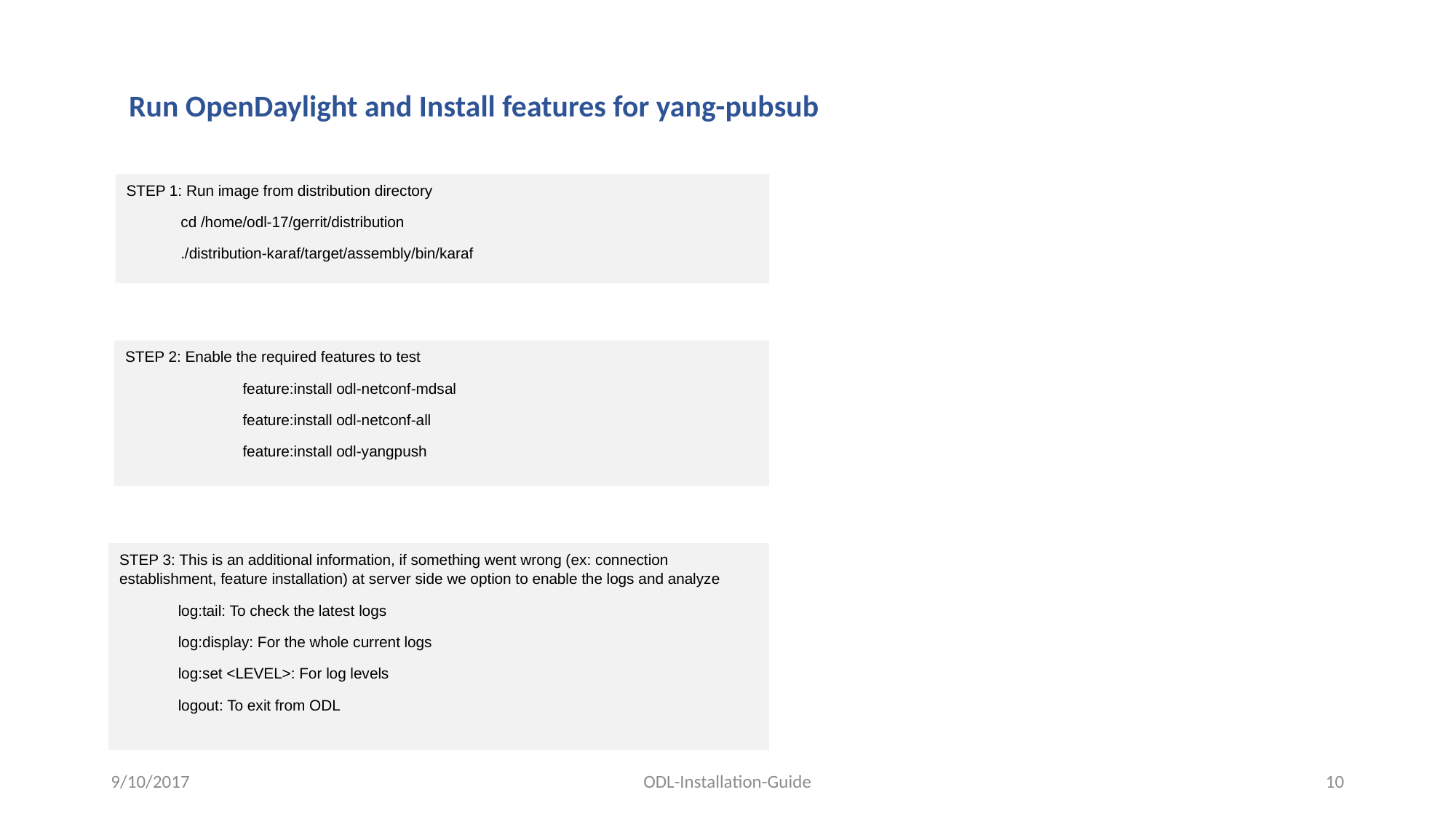

Run OpenDaylight and Install features for yang-pubsub
STEP 1: Run image from distribution directory
             cd /home/odl-17/gerrit/distribution
             ./distribution-karaf/target/assembly/bin/karaf

STEP 2: Enable the required features to test
	  feature:install odl-netconf-mdsal
	  feature:install odl-netconf-all
	  feature:install odl-yangpush

STEP 3: This is an additional information, if something went wrong (ex: connection establishment, feature installation) at server side we option to enable the logs and analyze
              log:tail: To check the latest logs
              log:display: For the whole current logs
              log:set <LEVEL>: For log levels
              logout: To exit from ODL

9/10/2017
ODL-Installation-Guide
10